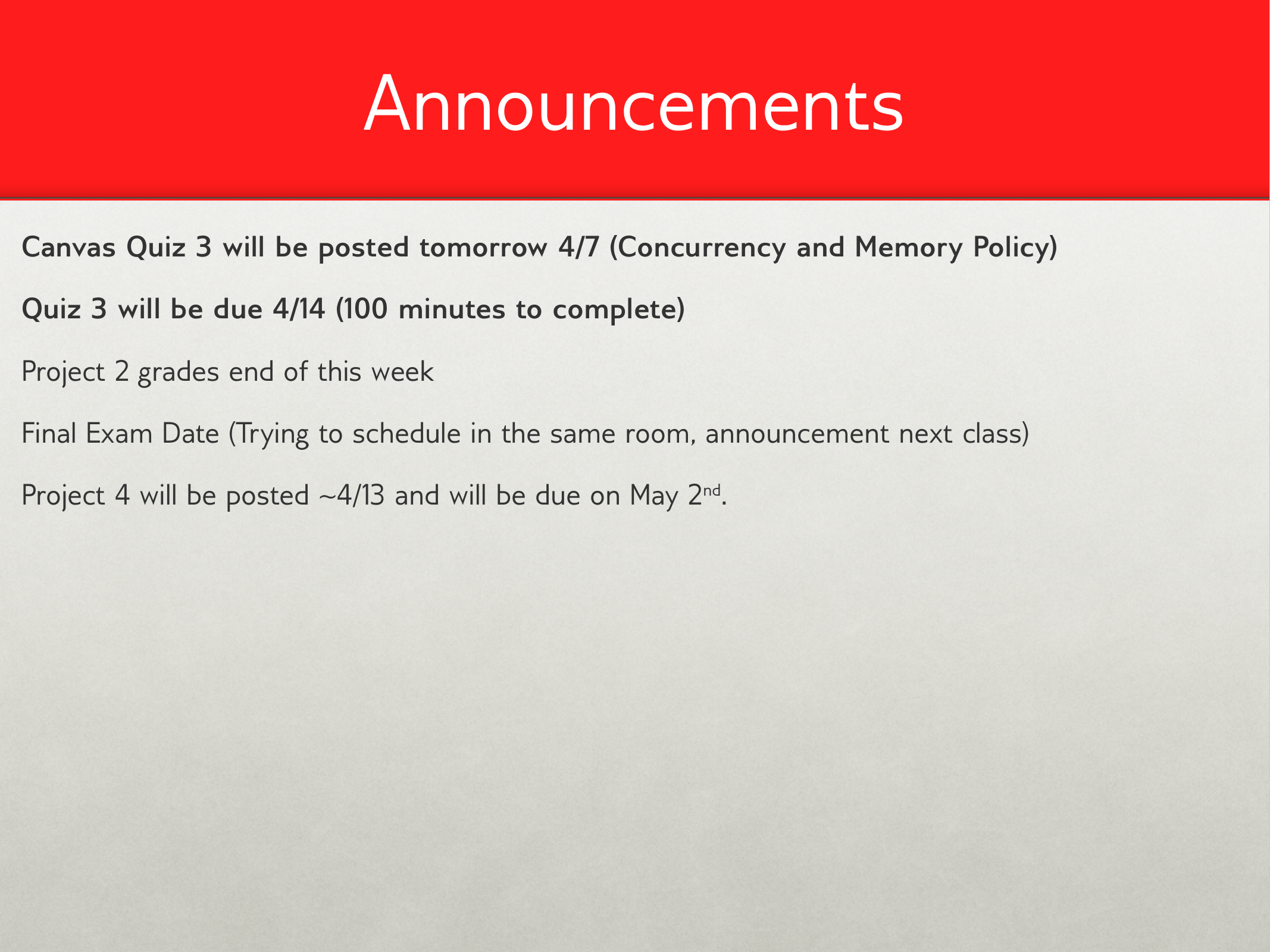

# Announcements
Canvas Quiz 3 will be posted tomorrow 4/7 (Concurrency and Memory Policy)
Quiz 3 will be due 4/14 (100 minutes to complete)
Project 2 grades end of this week
Final Exam Date (Trying to schedule in the same room, announcement next class)
Project 4 will be posted ~4/13 and will be due on May 2nd.